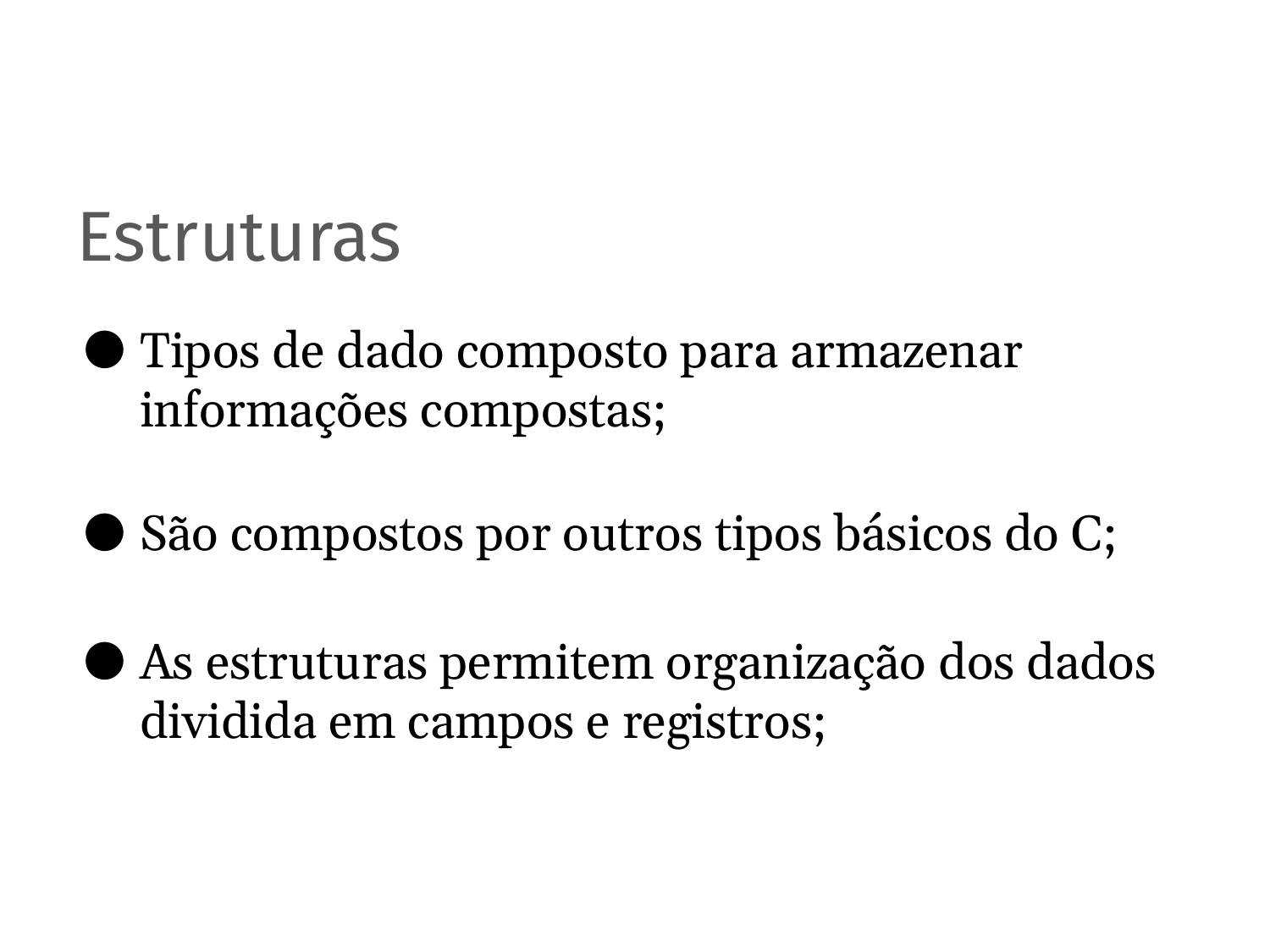

# Estruturas
Tipos de dado composto para armazenar informações compostas;

São compostos por outros tipos básicos do C;

As estruturas permitem organização dos dados dividida em campos e registros;